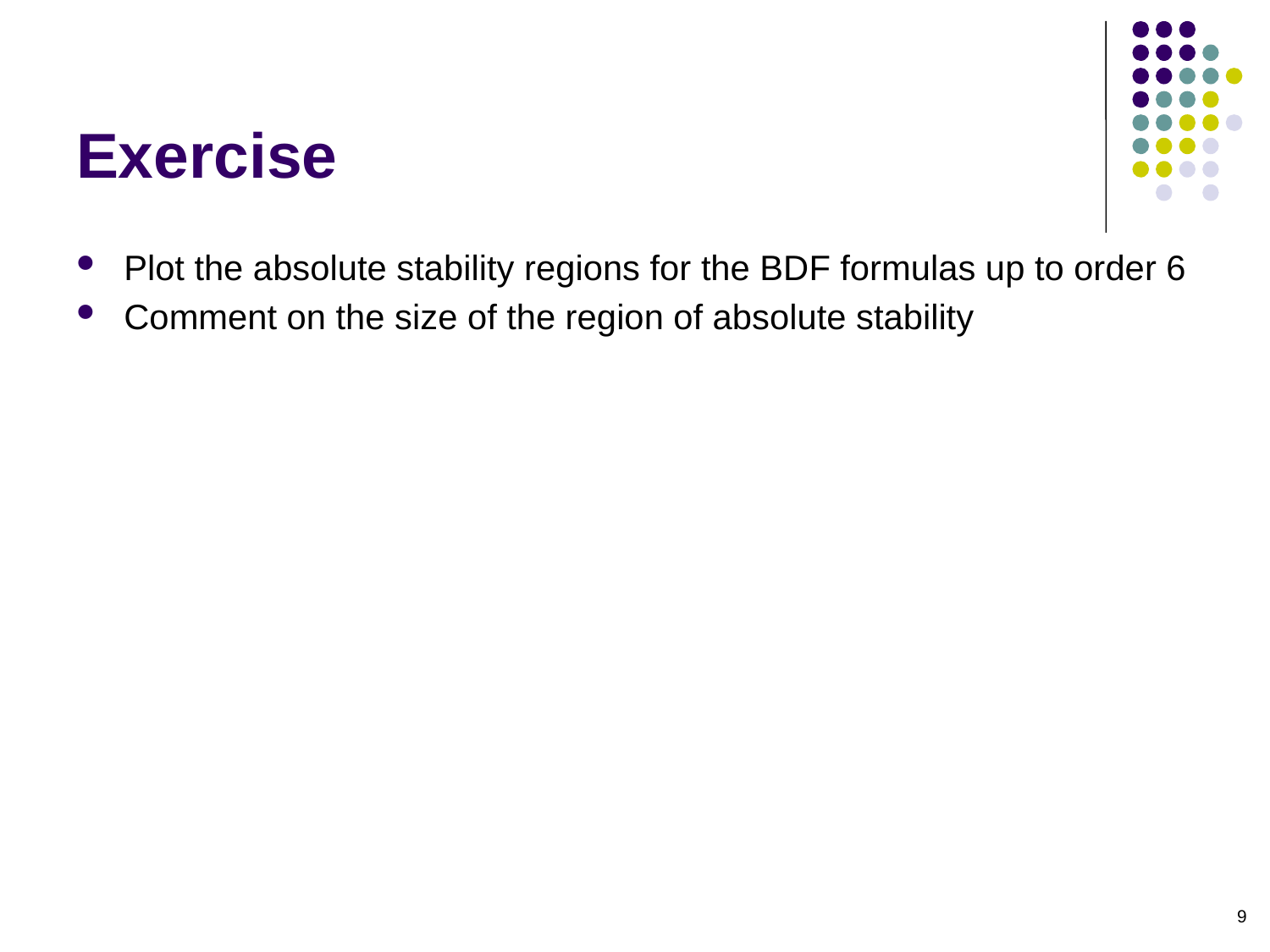

# Exercise
Plot the absolute stability regions for the BDF formulas up to order 6
Comment on the size of the region of absolute stability
9